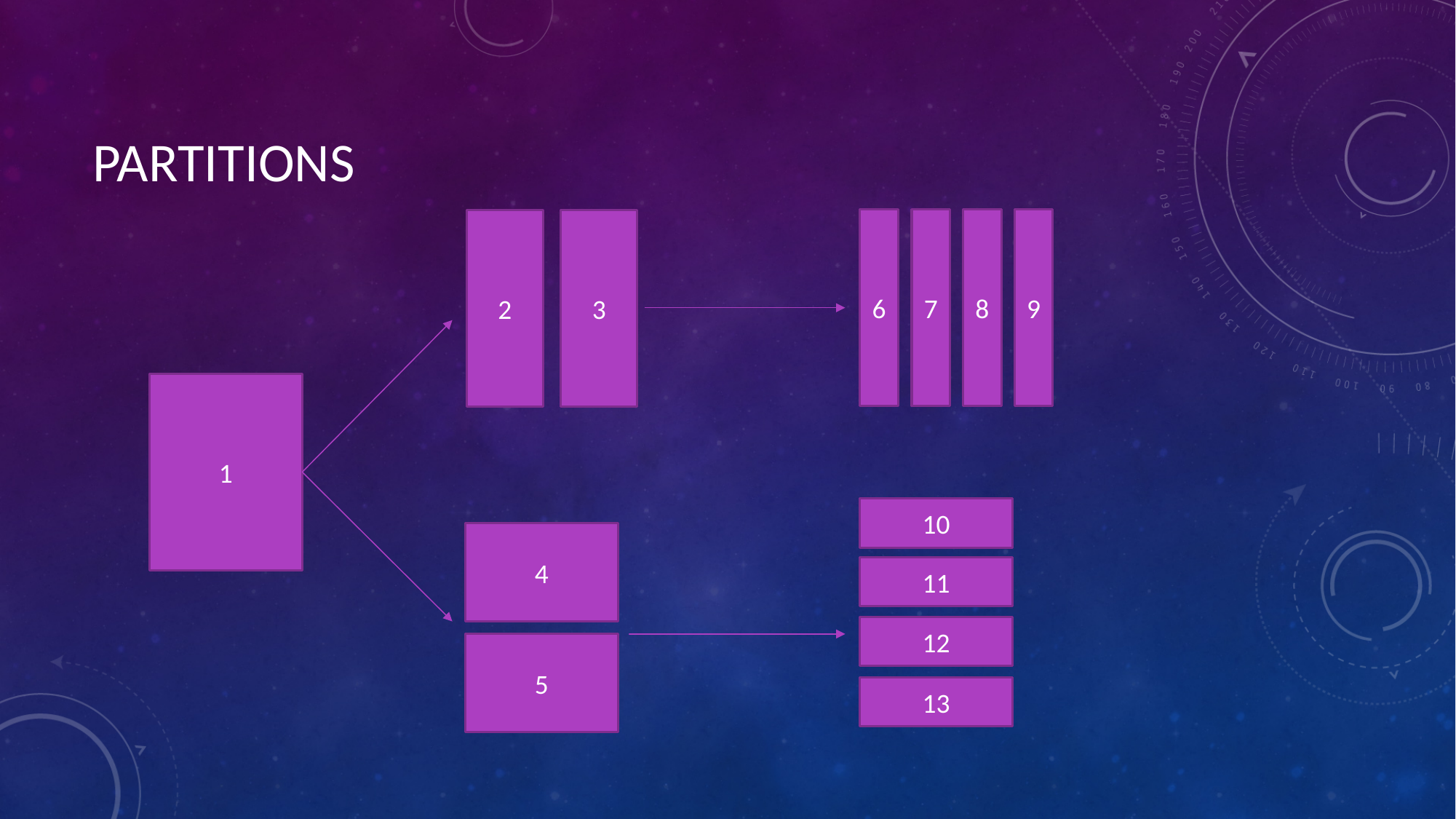

# PARTITIONS
6
7
8
9
2
3
1
10
4
11
12
5
13